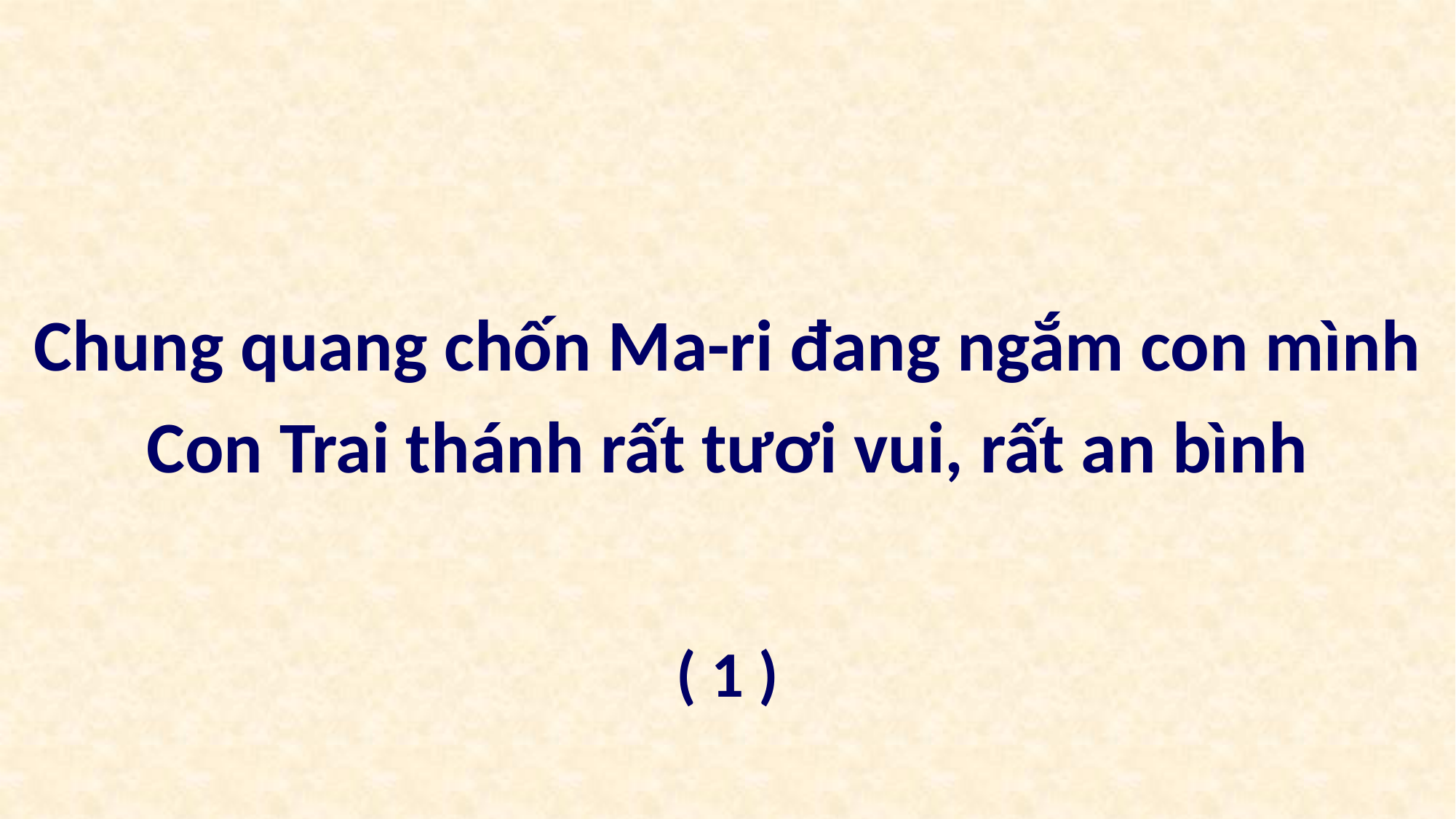

Chung quang chốn Ma-ri đang ngắm con mình
Con Trai thánh rất tươi vui, rất an bình
( 1 )